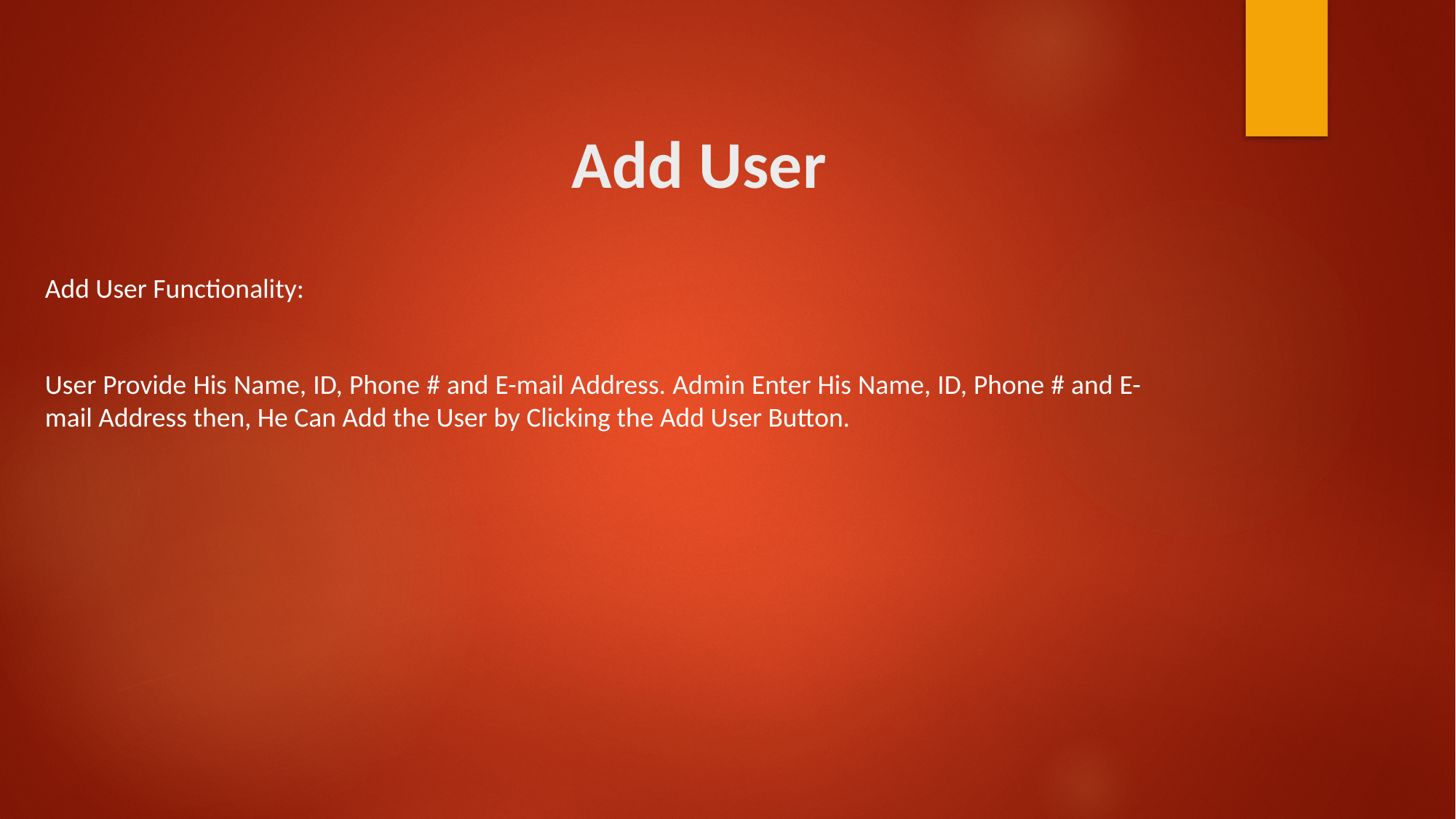

# Add User
Add User Functionality:

User Provide His Name, ID, Phone # and E-mail Address. Admin Enter His Name, ID, Phone # and E-mail Address then, He Can Add the User by Clicking the Add User Button.